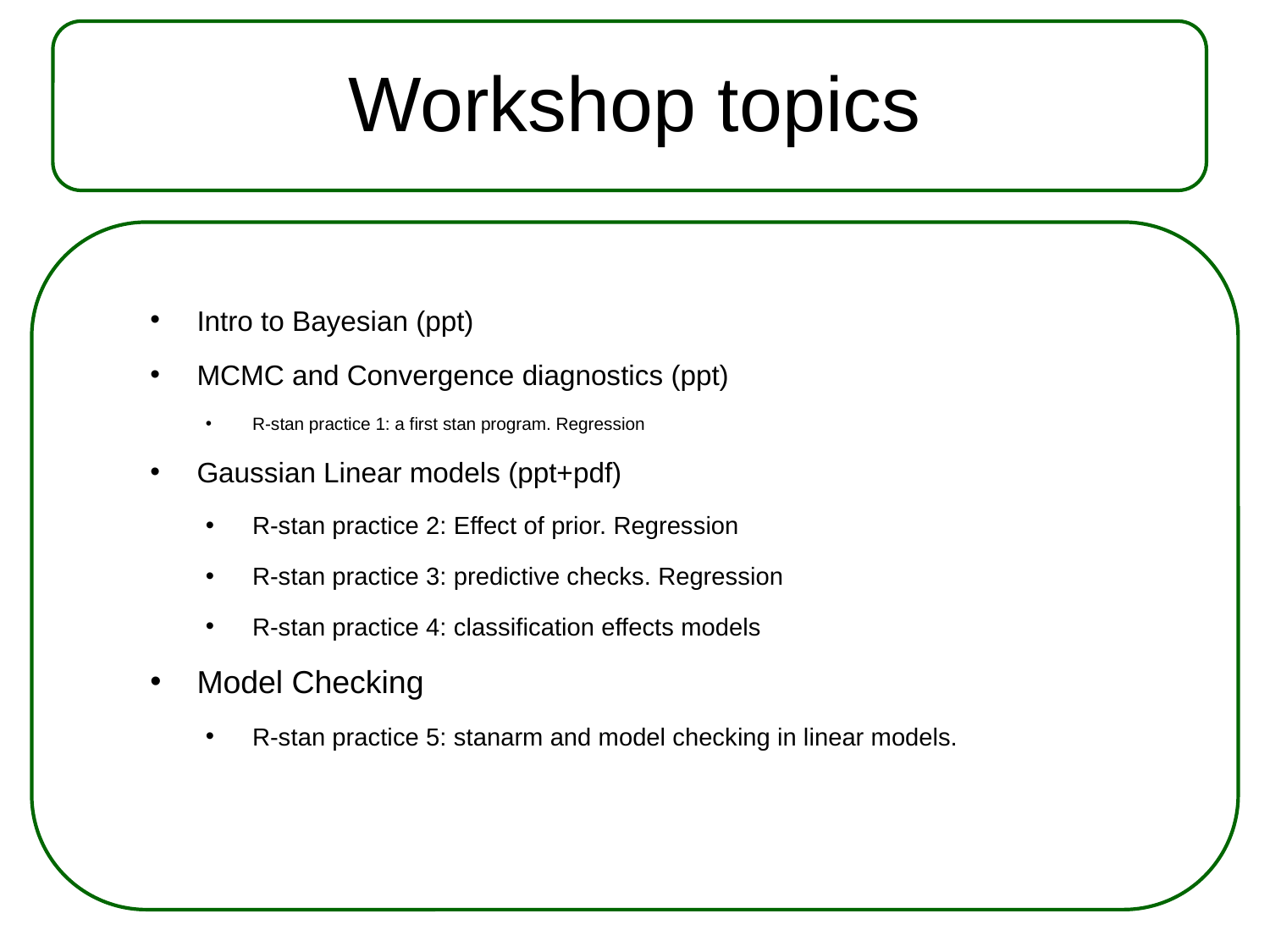

Workshop topics
Intro to Bayesian (ppt)
MCMC and Convergence diagnostics (ppt)
R-stan practice 1: a first stan program. Regression
Gaussian Linear models (ppt+pdf)
R-stan practice 2: Effect of prior. Regression
R-stan practice 3: predictive checks. Regression
R-stan practice 4: classification effects models
Model Checking
R-stan practice 5: stanarm and model checking in linear models.